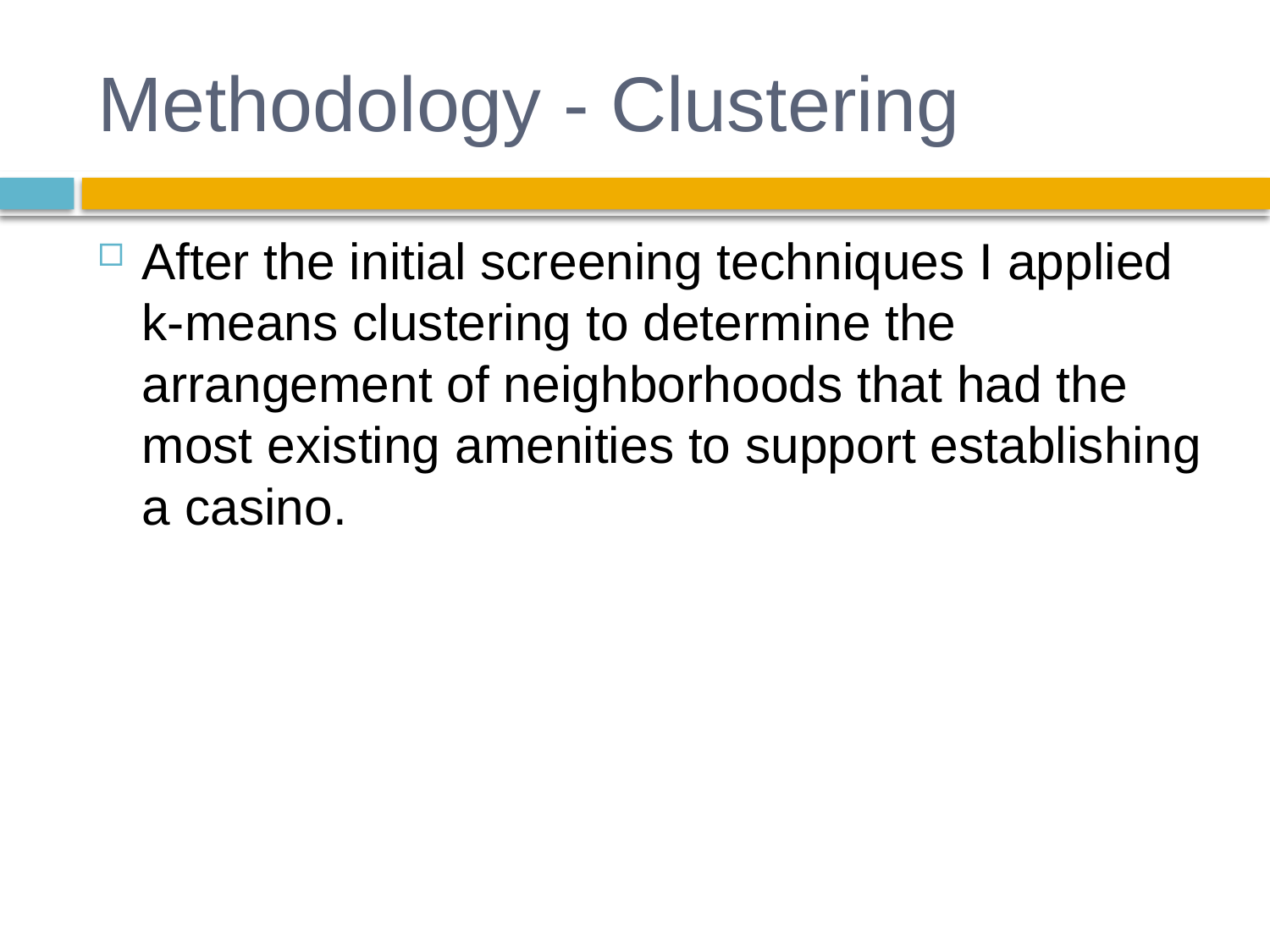

# Methodology - Clustering
After the initial screening techniques I applied k-means clustering to determine the arrangement of neighborhoods that had the most existing amenities to support establishing a casino.